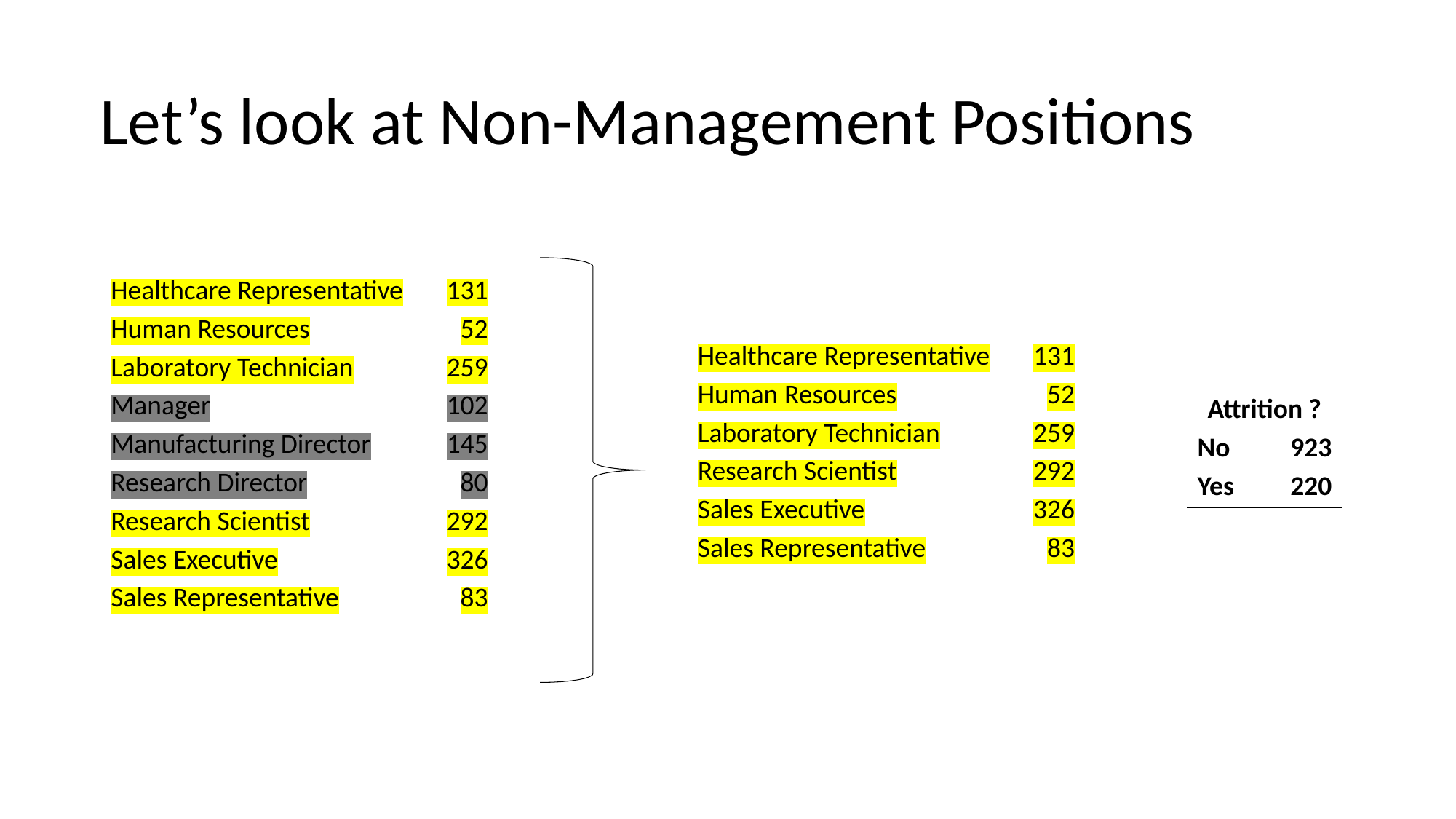

# Let’s look at Non-Management Positions

| Healthcare Representative | 131 |
| --- | --- |
| Human Resources | 52 |
| Laboratory Technician | 259 |
| Manager | 102 |
| Manufacturing Director | 145 |
| Research Director | 80 |
| Research Scientist | 292 |
| Sales Executive | 326 |
| Sales Representative | 83 |
| Healthcare Representative | 131 |
| --- | --- |
| Human Resources | 52 |
| Laboratory Technician | 259 |
| Research Scientist | 292 |
| Sales Executive | 326 |
| Sales Representative | 83 |
| Attrition ? |  |
| --- | --- |
| No | 923 |
| Yes | 220 |